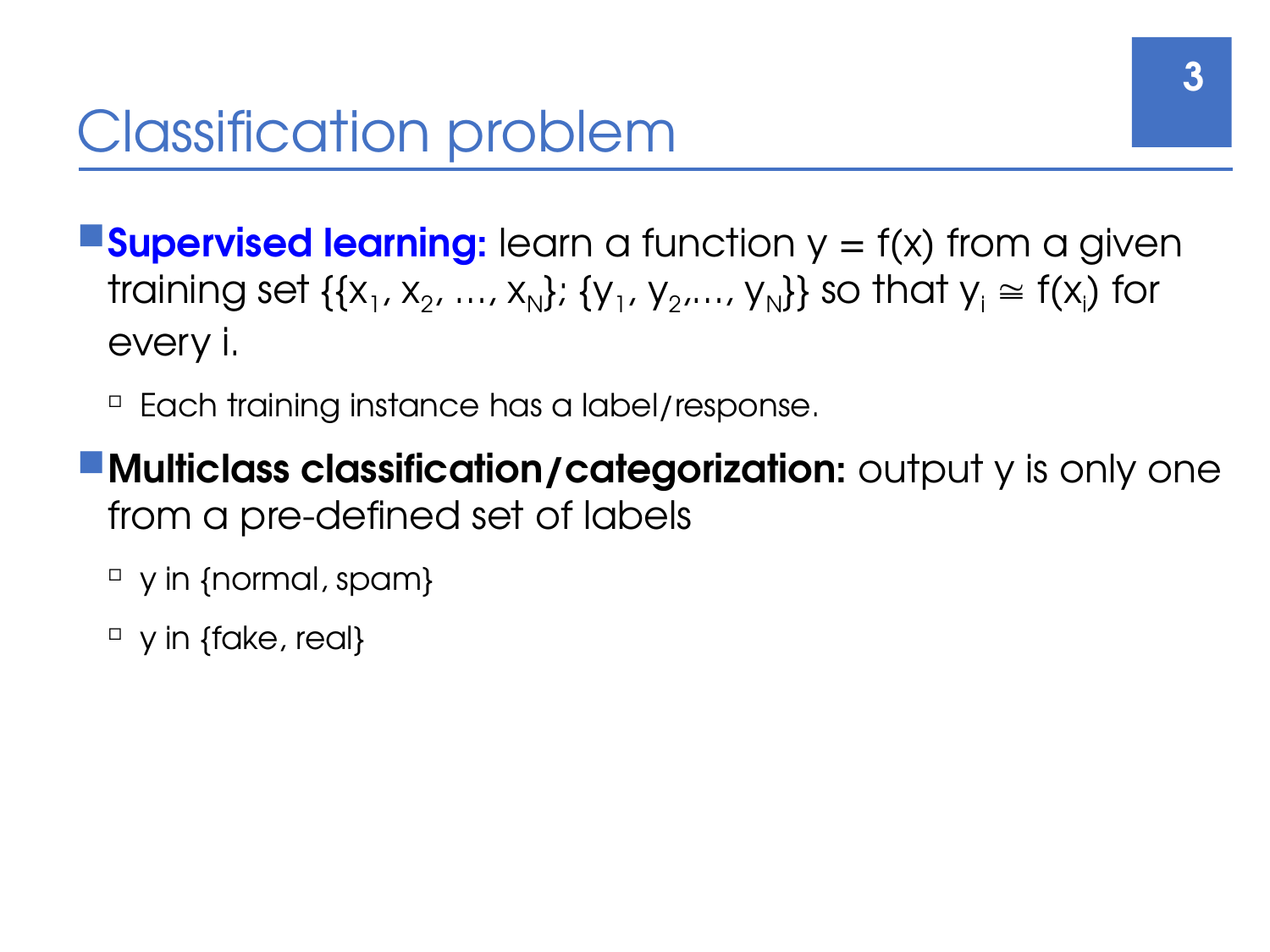

3
# Classification problem

Supervised learning: learn a function y = f(x) from a given training set {{x1, x2, …, xN}; {y1, y2,…, yN}} so that yi ≅ f(xi) for every i.
Each training instance has a label/response.
Multiclass classification/categorization: output y is only one from a pre-defined set of labels
y in {normal, spam}
y in {fake, real}